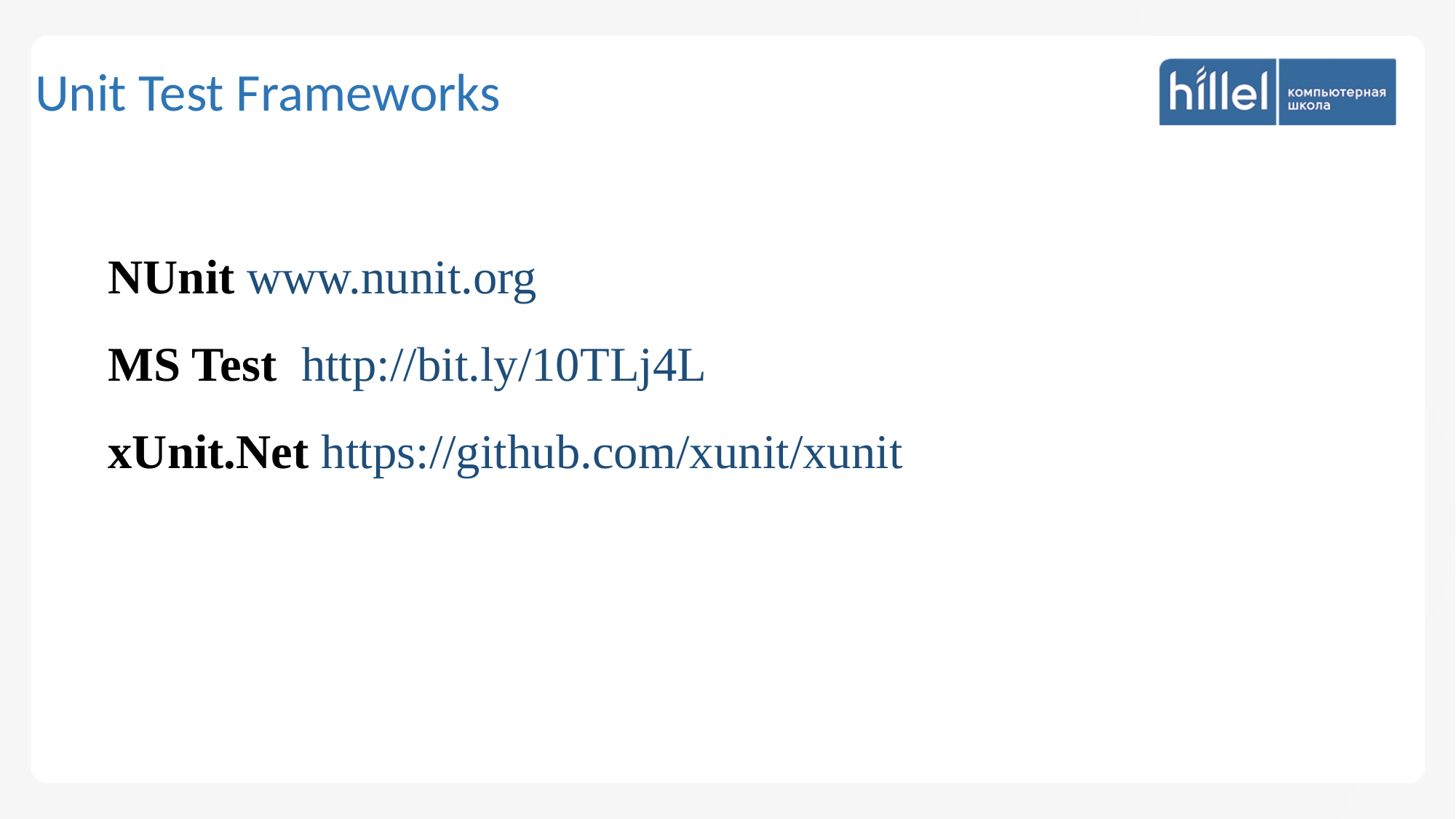

Unit Test Frameworks
NUnit www.nunit.org
MS Test  http://bit.ly/10TLj4L
xUnit.Net https://github.com/xunit/xunit